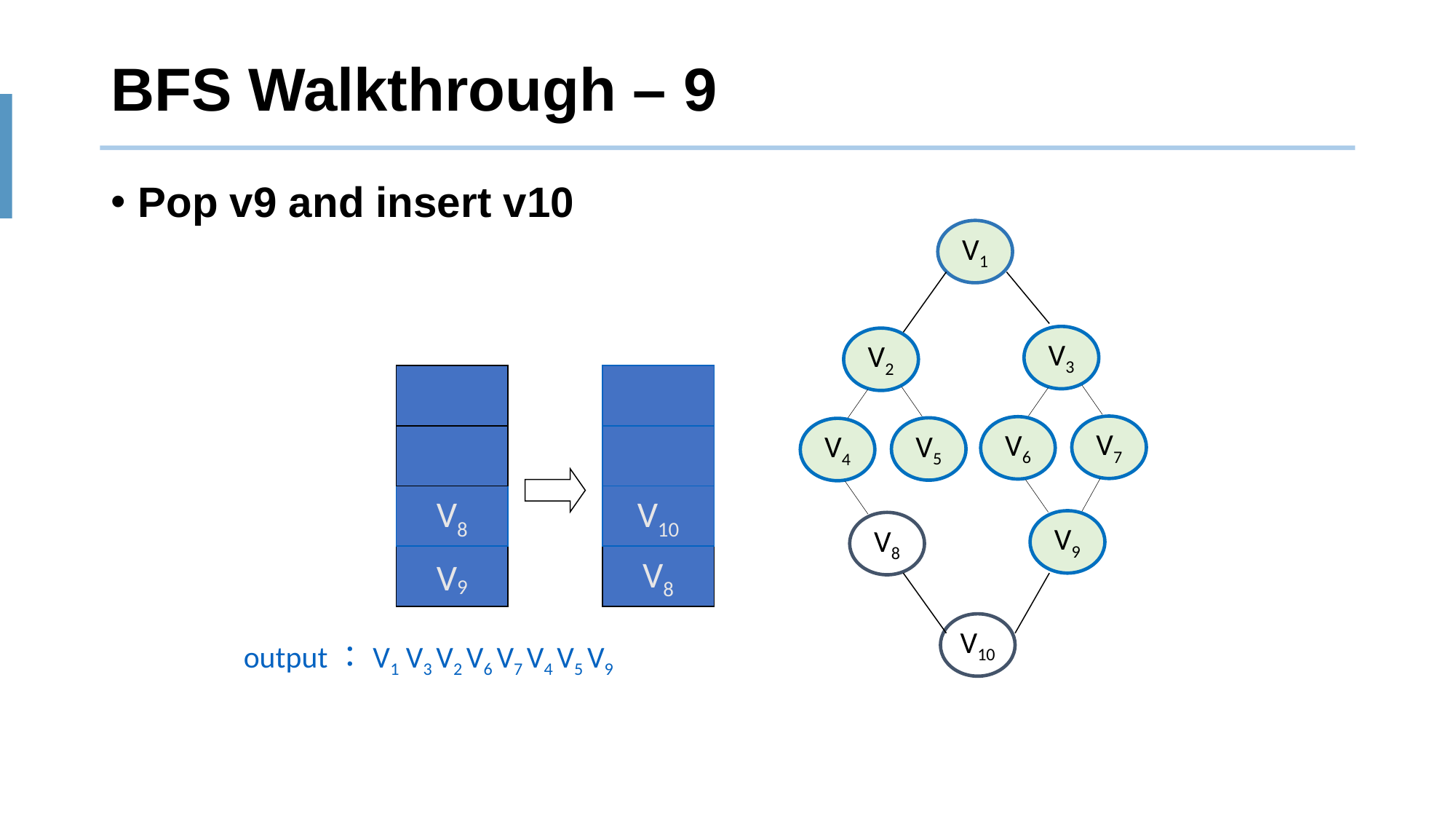

# BFS Walkthrough – 9
Pop v9 and insert v10
V1

V3
V2

V7
V6
V5
V4

V8
V10
V9
V8
V9
V8

V10
output：V1 V3 V2 V6 V7 V4 V5 V9